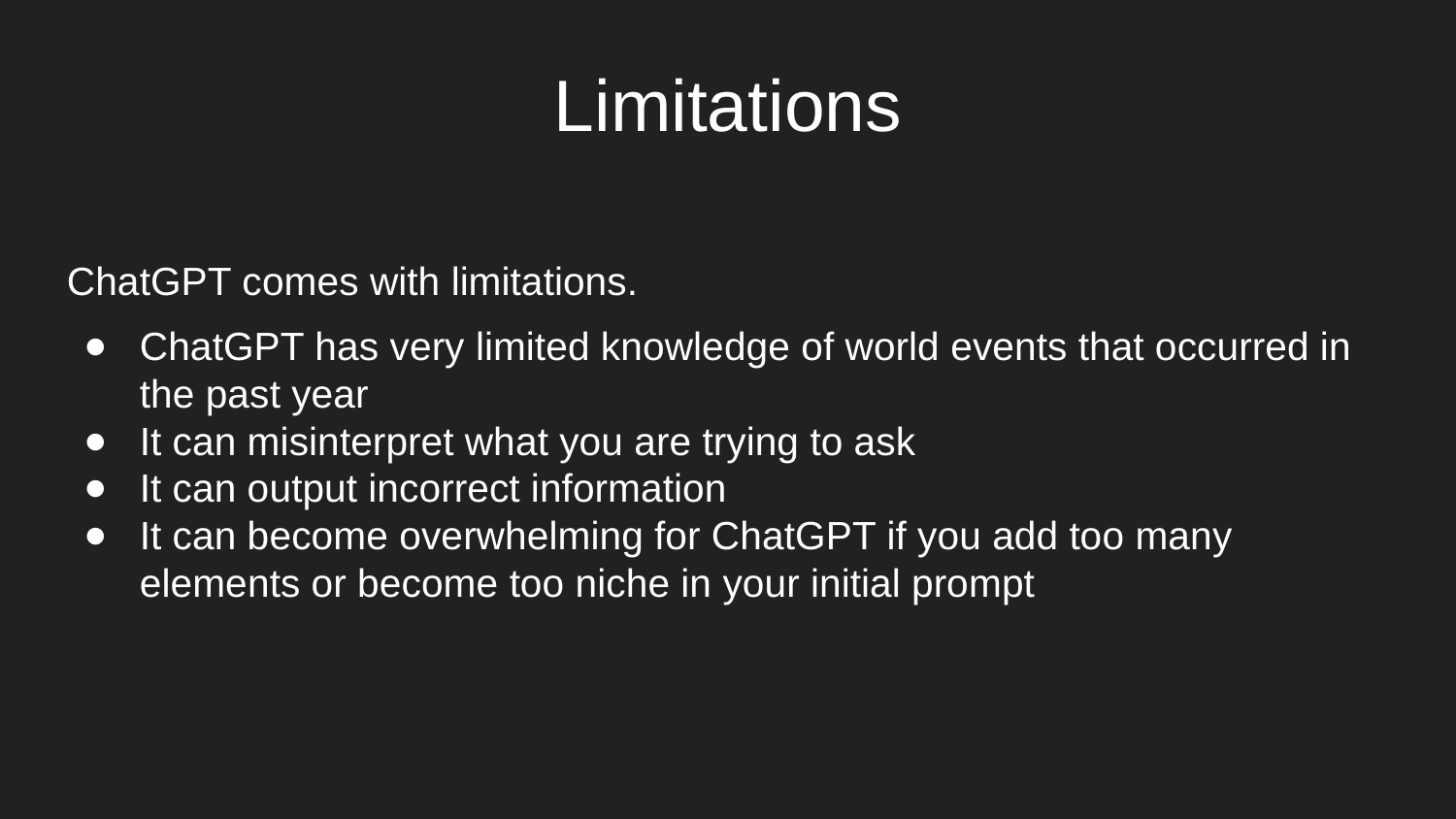

# Limitations

ChatGPT comes with limitations.
ChatGPT has very limited knowledge of world events that occurred in the past year
It can misinterpret what you are trying to ask
It can output incorrect information
It can become overwhelming for ChatGPT if you add too many elements or become too niche in your initial prompt